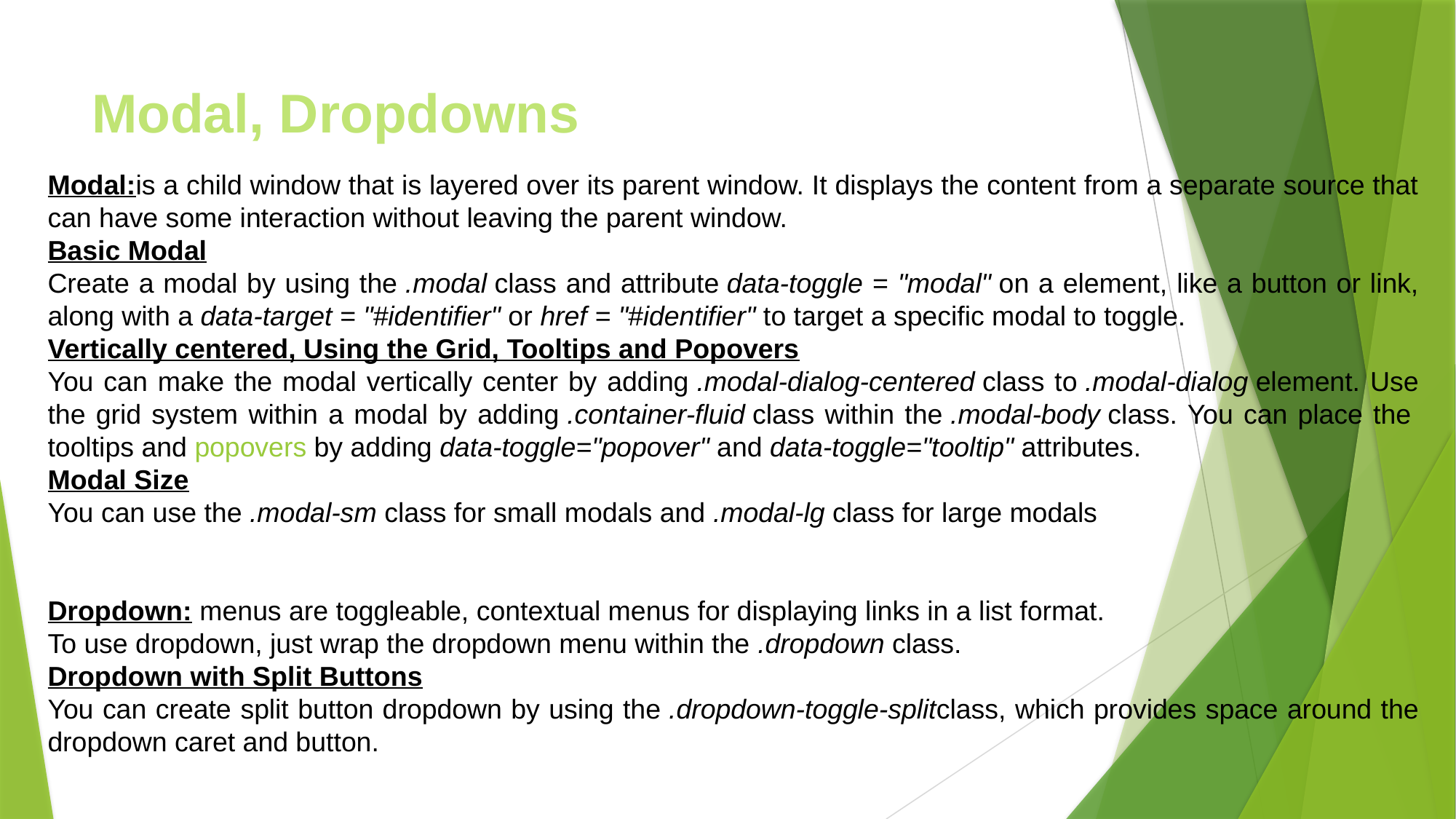

# Modal, Dropdowns
Modal:is a child window that is layered over its parent window. It displays the content from a separate source that can have some interaction without leaving the parent window.
Basic Modal
Create a modal by using the .modal class and attribute data-toggle = "modal" on a element, like a button or link, along with a data-target = "#identifier" or href = "#identifier" to target a specific modal to toggle.
Vertically centered, Using the Grid, Tooltips and Popovers
You can make the modal vertically center by adding .modal-dialog-centered class to .modal-dialog element. Use the grid system within a modal by adding .container-fluid class within the .modal-body class. You can place the tooltips and popovers by adding data-toggle="popover" and data-toggle="tooltip" attributes.
Modal Size
You can use the .modal-sm class for small modals and .modal-lg class for large modals

Dropdown: menus are toggleable, contextual menus for displaying links in a list format.
To use dropdown, just wrap the dropdown menu within the .dropdown class.
Dropdown with Split Buttons
You can create split button dropdown by using the .dropdown-toggle-splitclass, which provides space around the dropdown caret and button.